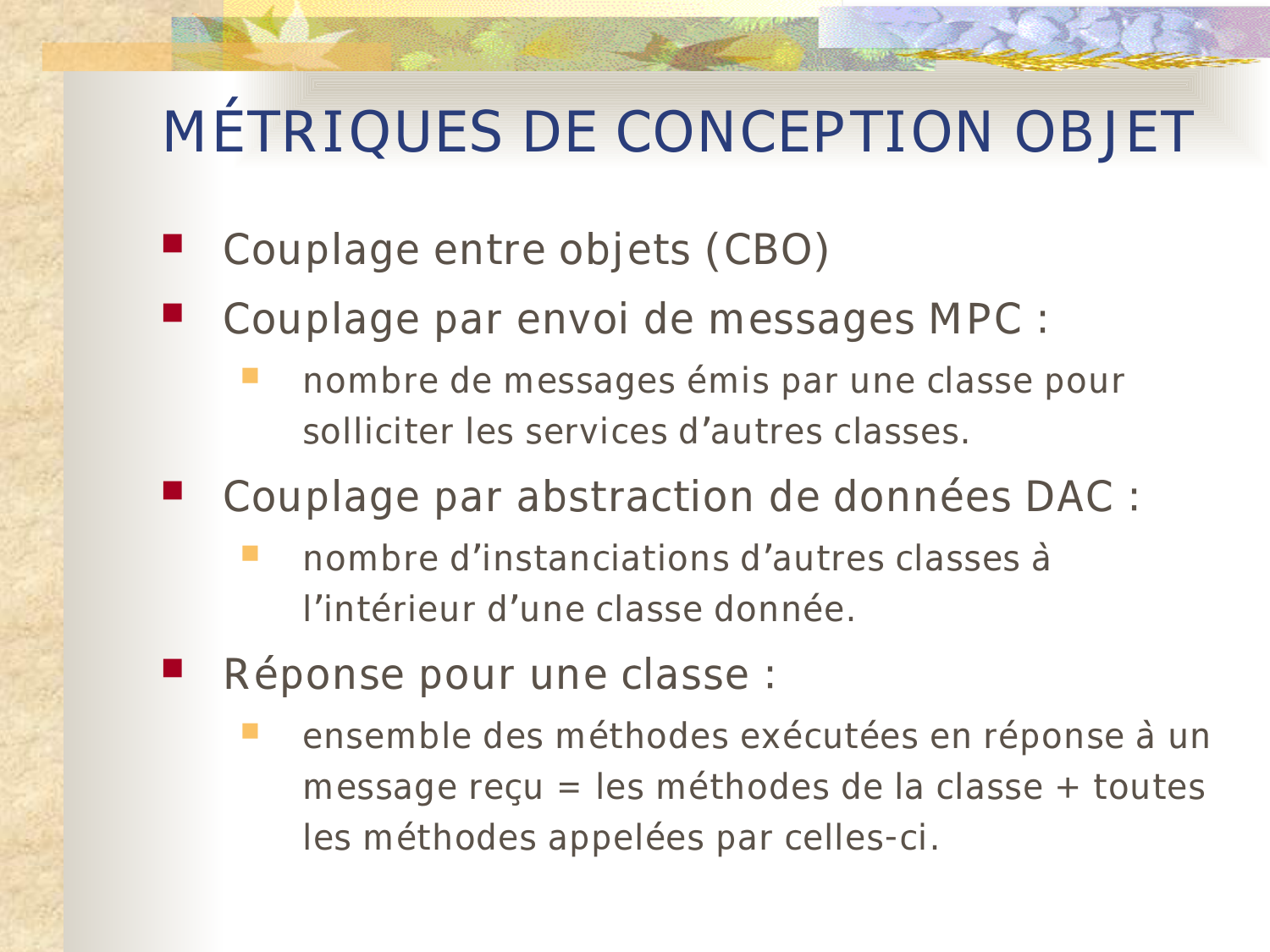

# MÉTRIQUES DE CONCEPTION OBJET
Couplage entre objets (CBO)
Couplage par envoi de messages MPC :
nombre de messages émis par une classe pour solliciter les services d’autres classes.
Couplage par abstraction de données DAC :
nombre d’instanciations d’autres classes à l’intérieur d’une classe donnée.
Réponse pour une classe :
ensemble des méthodes exécutées en réponse à un message reçu = les méthodes de la classe + toutes les méthodes appelées par celles-ci.